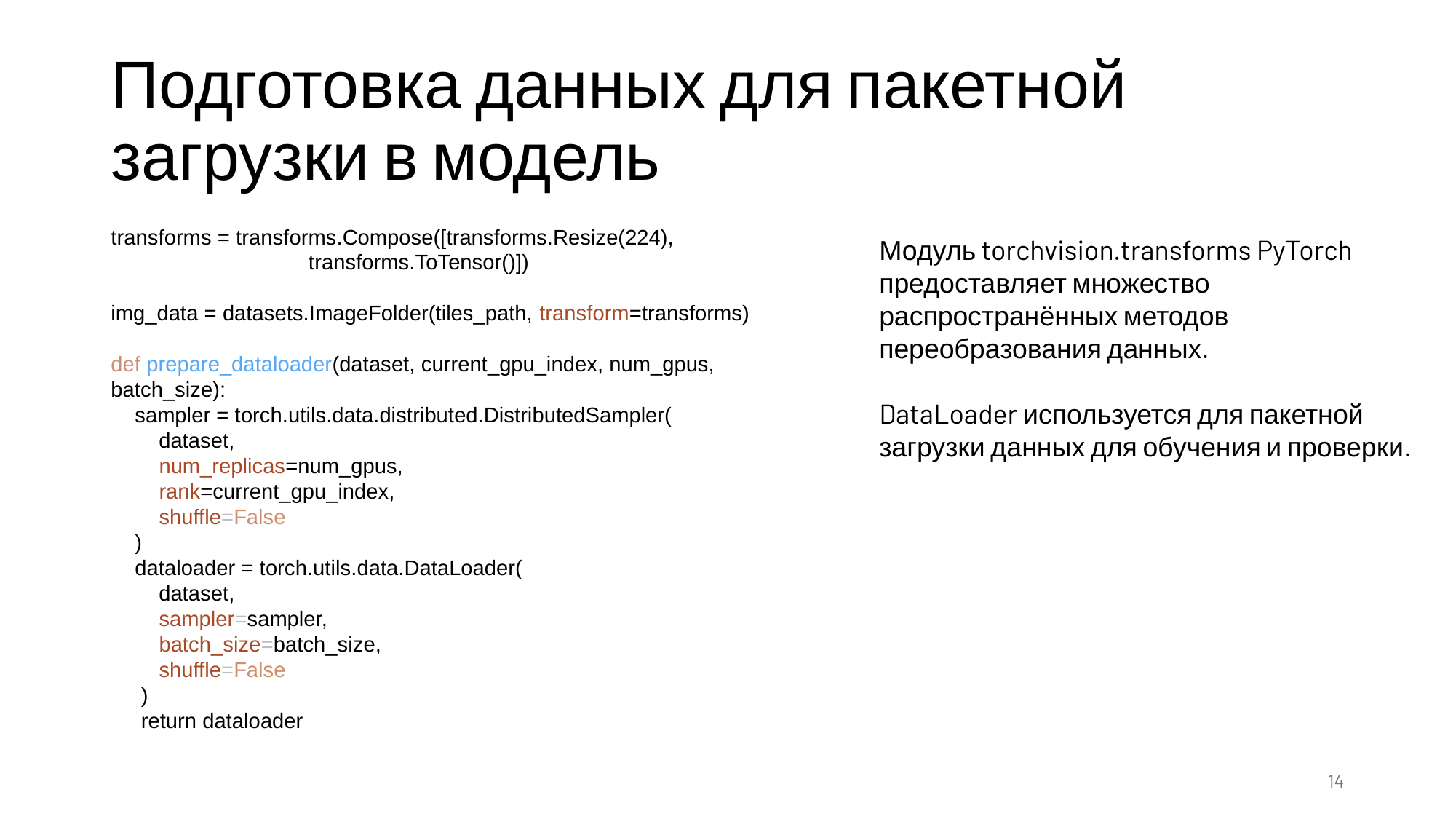

# Подготовка данных для пакетной загрузки в модель
transforms = transforms.Compose([transforms.Resize(224),
                                 transforms.ToTensor()])
img_data = datasets.ImageFolder(tiles_path, transform=transforms)
def prepare_dataloader(dataset, current_gpu_index, num_gpus, batch_size):
    sampler = torch.utils.data.distributed.DistributedSampler(
        dataset,
        num_replicas=num_gpus,
        rank=current_gpu_index,
        shuffle=False
    )
    dataloader = torch.utils.data.DataLoader(
        dataset,
        sampler=sampler,
        batch_size=batch_size,
        shuffle=False
     )
     return dataloader
Модуль torchvision.transforms PyTorch предоставляет множество распространённых методов переобразования данных.

DataLoader используется для пакетной загрузки данных для обучения и проверки.
14